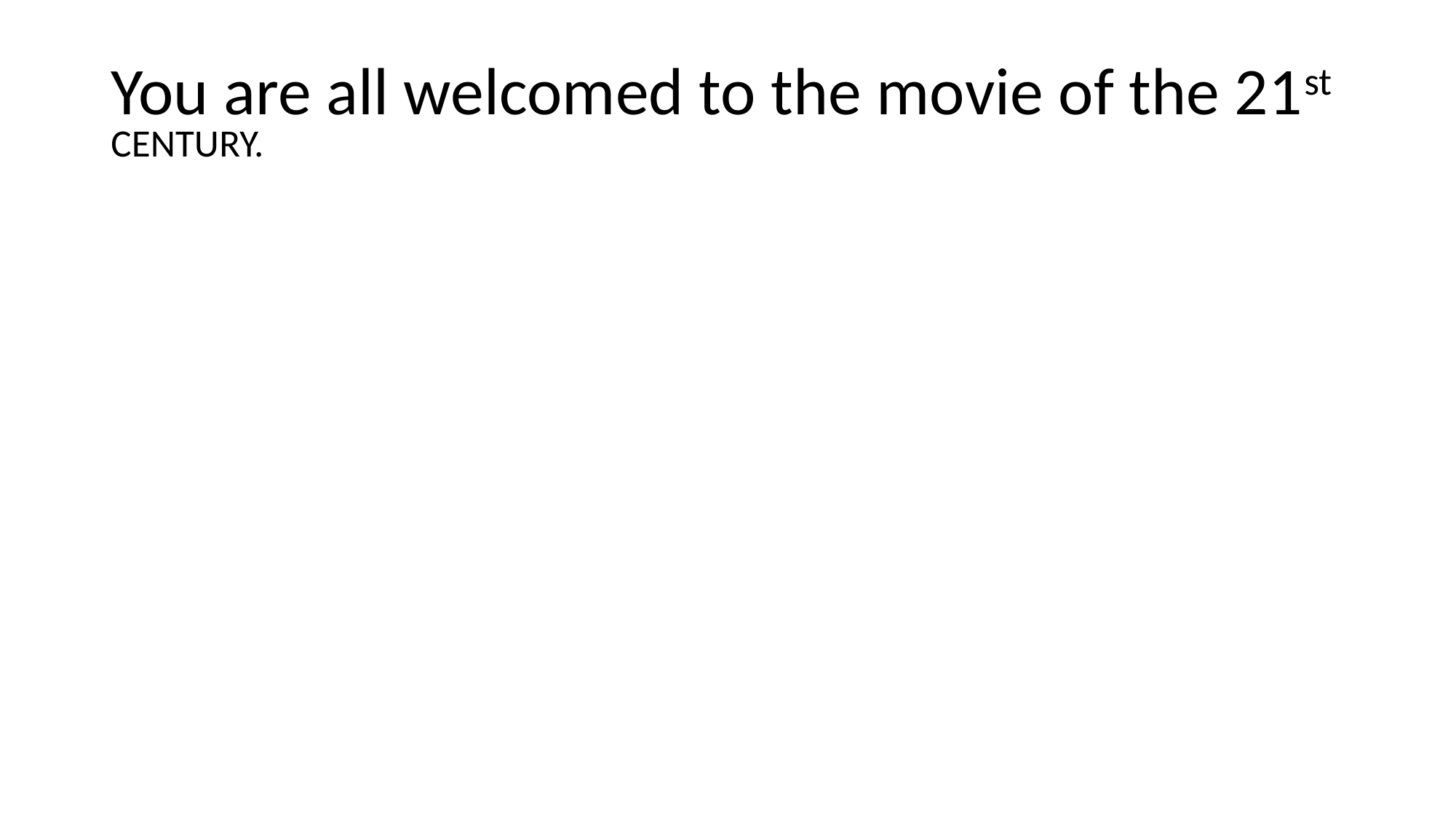

# You are all welcomed to the movie of the 21st CENTURY.